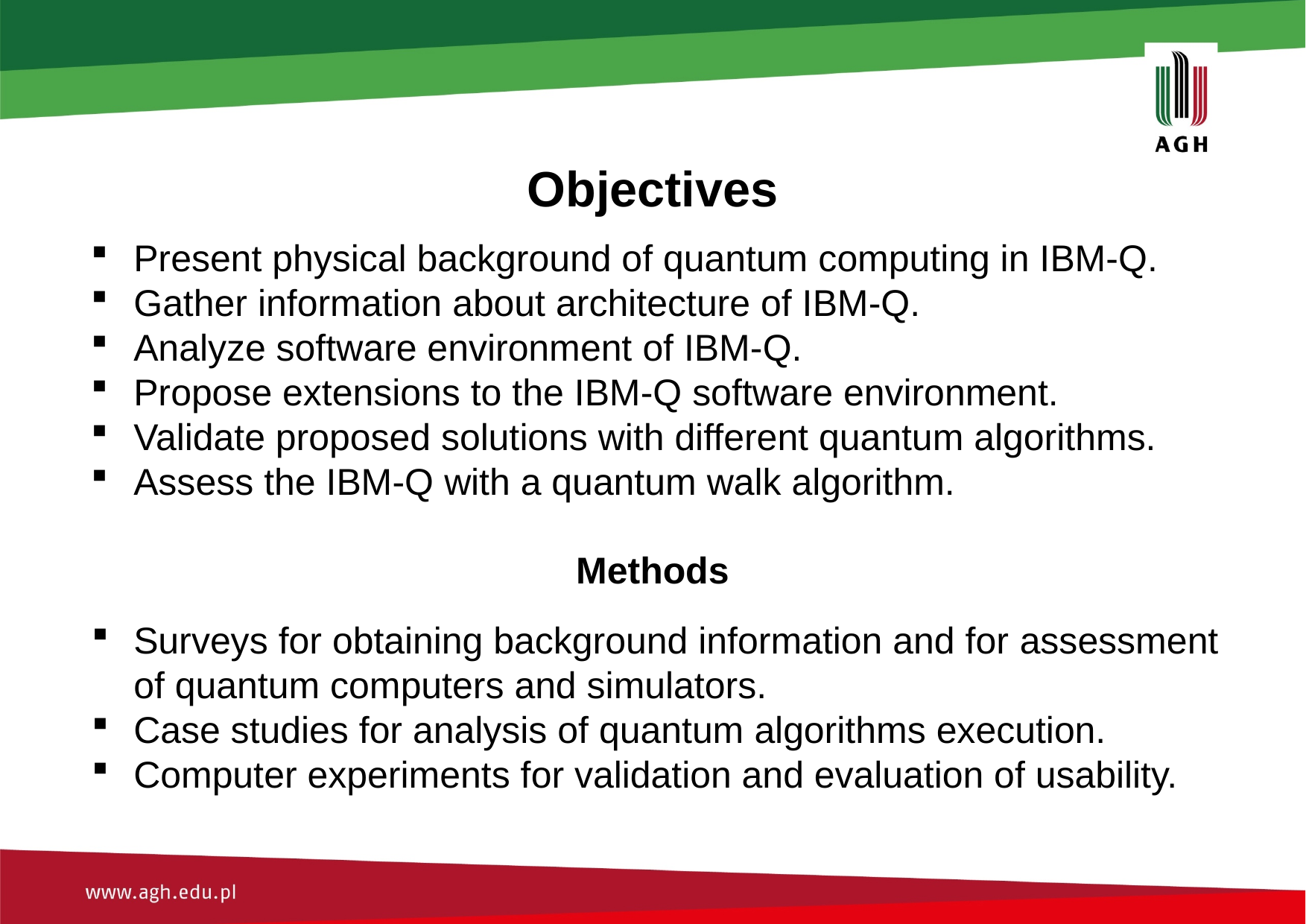

Objectives
Present physical background of quantum computing in IBM-Q.
Gather information about architecture of IBM-Q.
Analyze software environment of IBM-Q.
Propose extensions to the IBM-Q software environment.
Validate proposed solutions with different quantum algorithms.
Assess the IBM-Q with a quantum walk algorithm.
Methods
Surveys for obtaining background information and for assessment of quantum computers and simulators.
Case studies for analysis of quantum algorithms execution.
Computer experiments for validation and evaluation of usability.